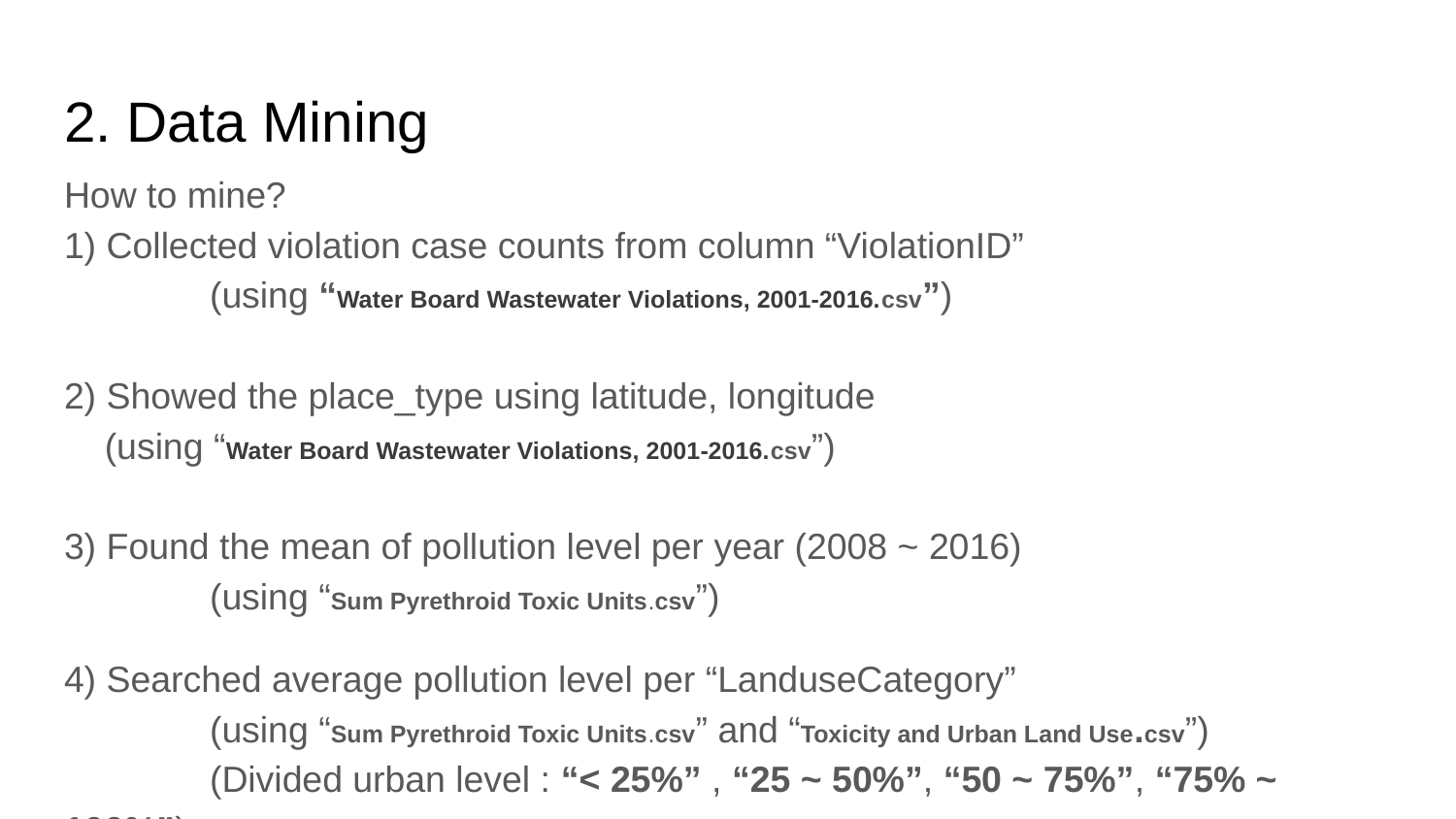

# 2. Data Mining
How to mine?
1) Collected violation case counts from column “ViolationID”
	(using “Water Board Wastewater Violations, 2001-2016.csv”)
2) Showed the place_type using latitude, longitude
    (using “Water Board Wastewater Violations, 2001-2016.csv”)
3) Found the mean of pollution level per year (2008 ~ 2016)
	(using “Sum Pyrethroid Toxic Units.csv”)
4) Searched average pollution level per “LanduseCategory”
	(using “Sum Pyrethroid Toxic Units.csv” and “Toxicity and Urban Land Use.csv”)
	(Divided urban level : “< 25%” , “25 ~ 50%”, “50 ~ 75%”, “75% ~ 100%”)